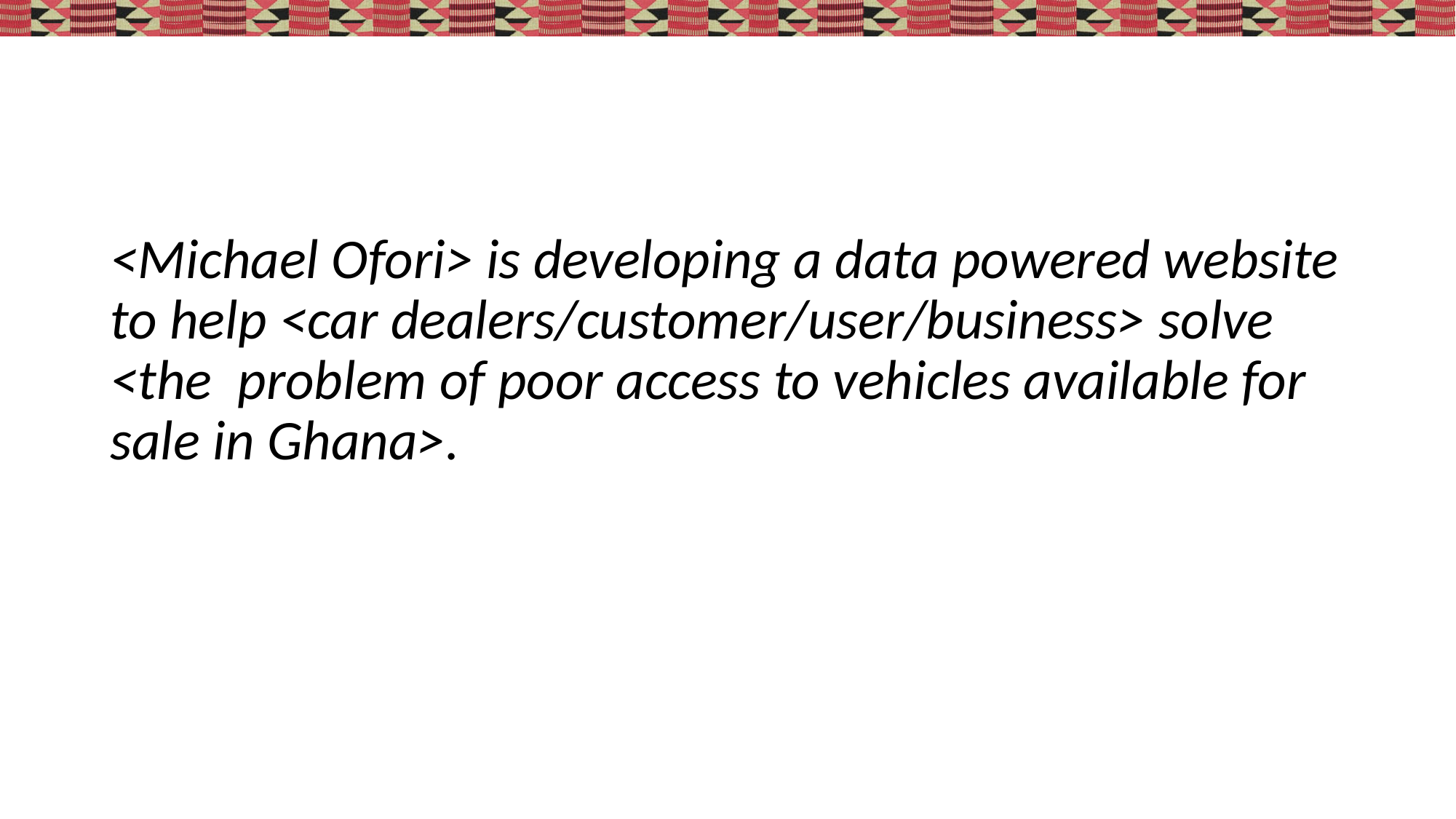

# <Michael Ofori> is developing a data powered website to help <car dealers/customer/user/business> solve <the  problem of poor access to vehicles available for sale in Ghana>.